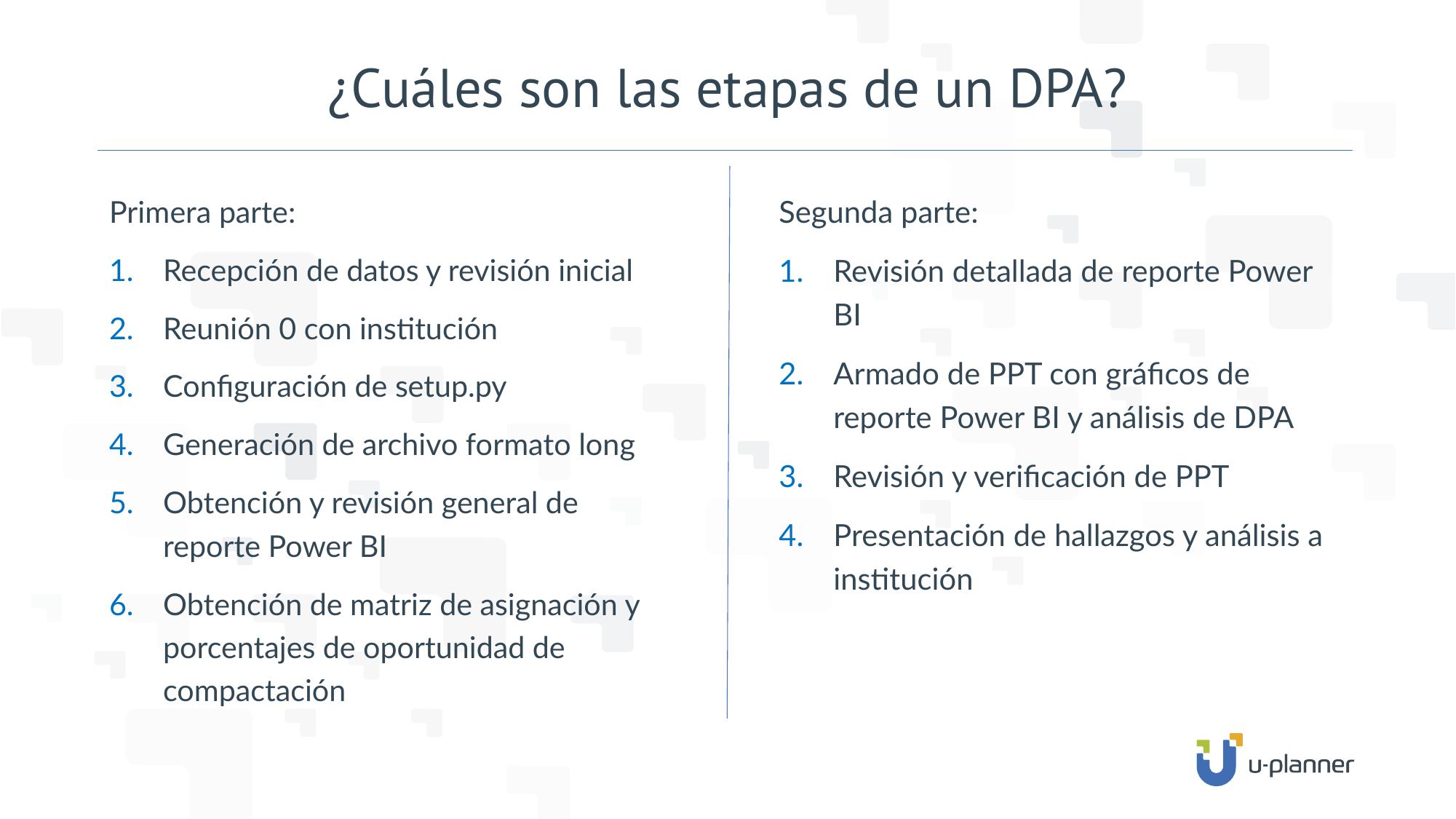

# ¿Cuáles son las etapas de un DPA?
Primera parte:
Recepción de datos y revisión inicial
Reunión 0 con institución
Configuración de setup.py
Generación de archivo formato long
Obtención y revisión general de reporte Power BI
Obtención de matriz de asignación y porcentajes de oportunidad de compactación
Segunda parte:
Revisión detallada de reporte Power BI
Armado de PPT con gráficos de reporte Power BI y análisis de DPA
Revisión y verificación de PPT
Presentación de hallazgos y análisis a institución